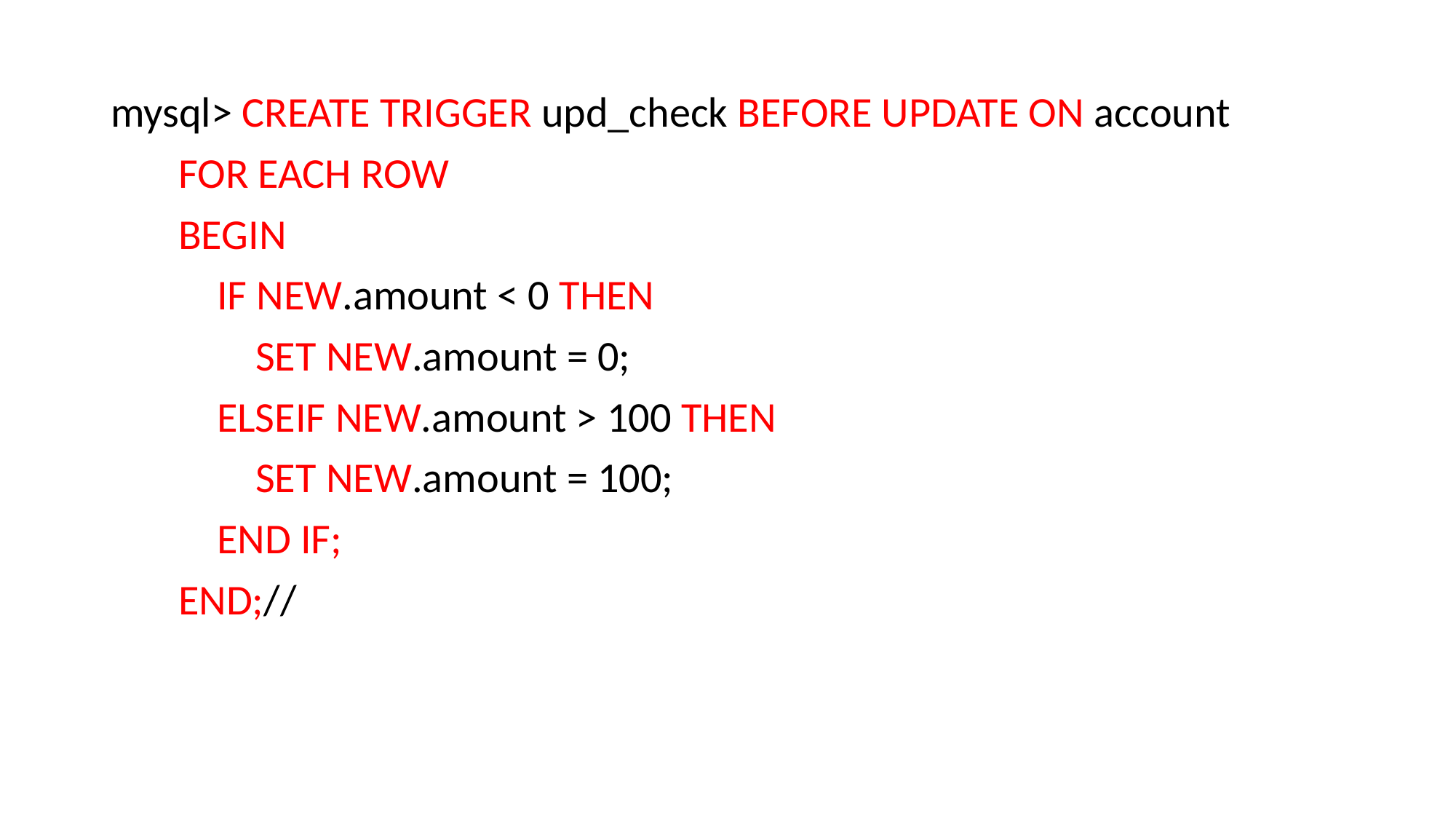

mysql> CREATE TRIGGER upd_check BEFORE UPDATE ON account
       FOR EACH ROW
       BEGIN
           IF NEW.amount < 0 THEN
               SET NEW.amount = 0;
           ELSEIF NEW.amount > 100 THEN
               SET NEW.amount = 100;
           END IF;
       END;//